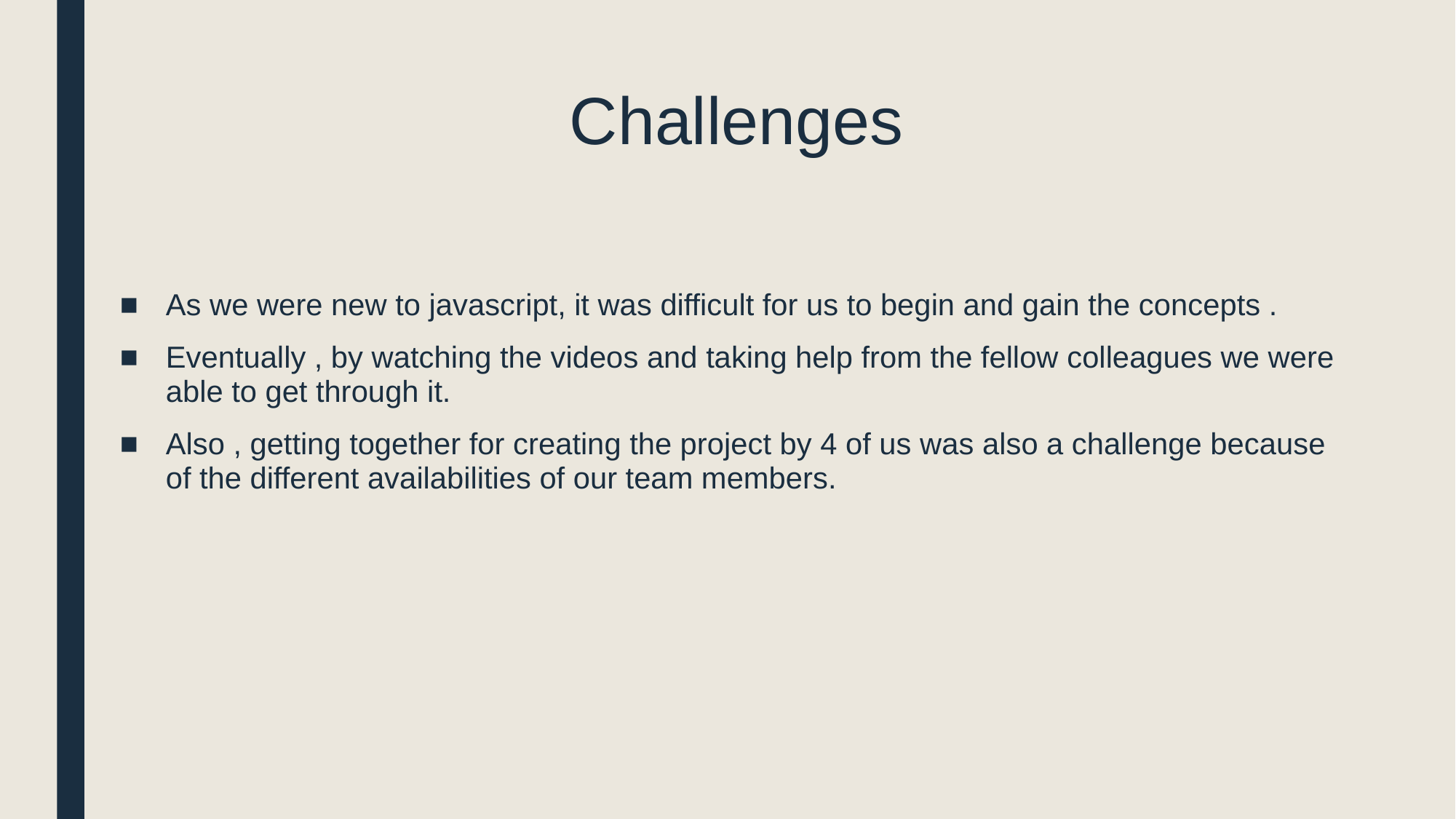

# Challenges
As we were new to javascript, it was difficult for us to begin and gain the concepts .
Eventually , by watching the videos and taking help from the fellow colleagues we were able to get through it.
Also , getting together for creating the project by 4 of us was also a challenge because of the different availabilities of our team members.